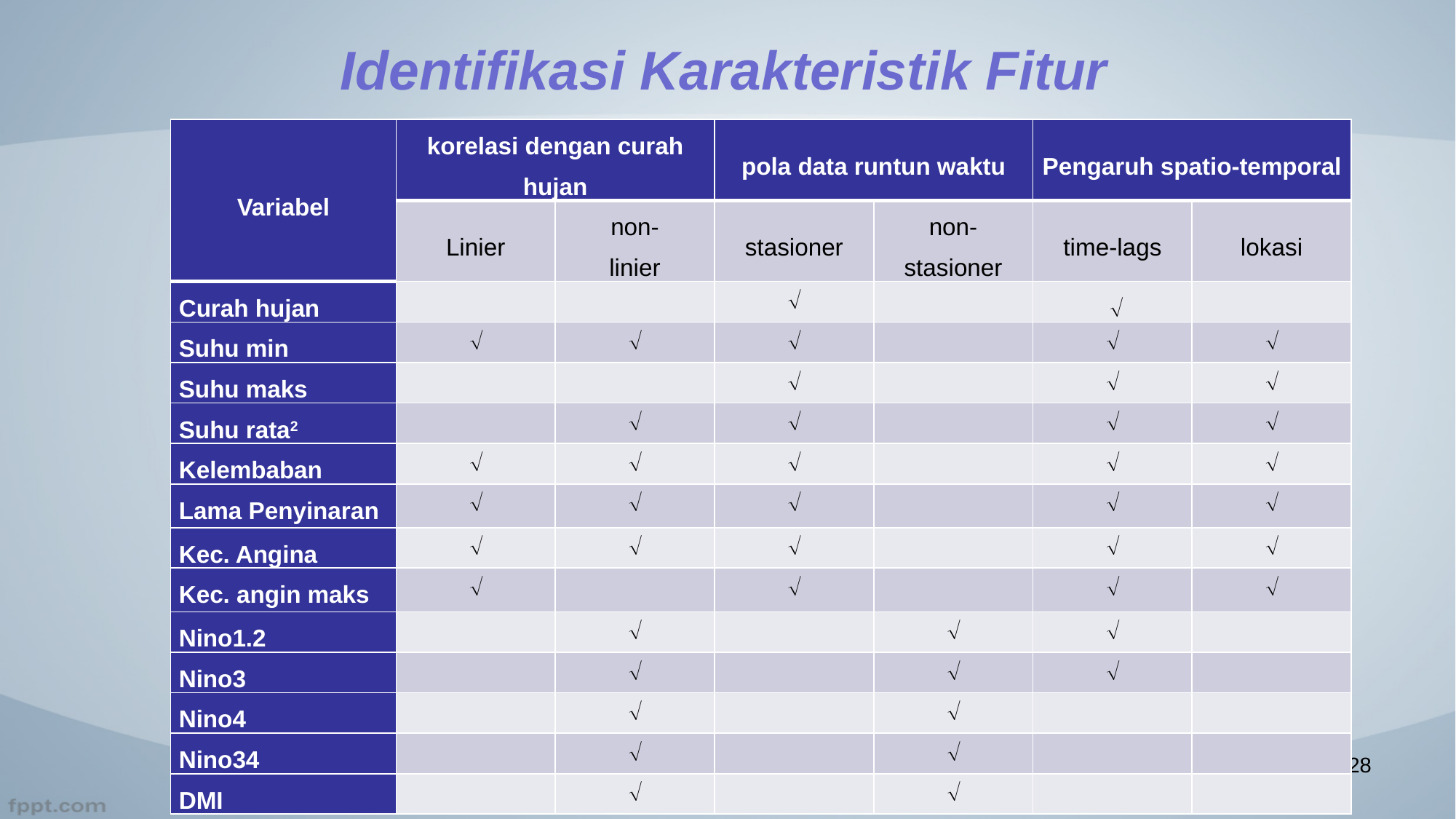

# Identifikasi Karakteristik Fitur
| Variabel | korelasi dengan curah hujan |  | pola data runtun waktu |  | Pengaruh spatio-temporal |  |
| --- | --- | --- | --- | --- | --- | --- |
|  | Linier | non- linier | stasioner | non-stasioner | time-lags | lokasi |
| Curah hujan |  |  | √ |  | √ |  |
| Suhu min | √ | √ | √ |  | √ | √ |
| Suhu maks |  |  | √ |  | √ | √ |
| Suhu rata2 |  | √ | √ |  | √ | √ |
| Kelembaban | √ | √ | √ |  | √ | √ |
| Lama Penyinaran | √ | √ | √ |  | √ | √ |
| Kec. Angina | √ | √ | √ |  | √ | √ |
| Kec. angin maks | √ |  | √ |  | √ | √ |
| Nino1.2 |  | √ |  | √ | √ |  |
| Nino3 |  | √ |  | √ | √ |  |
| Nino4 |  | √ |  | √ |  |  |
| Nino34 |  | √ |  | √ |  |  |
| DMI |  | √ |  | √ |  |  |
28